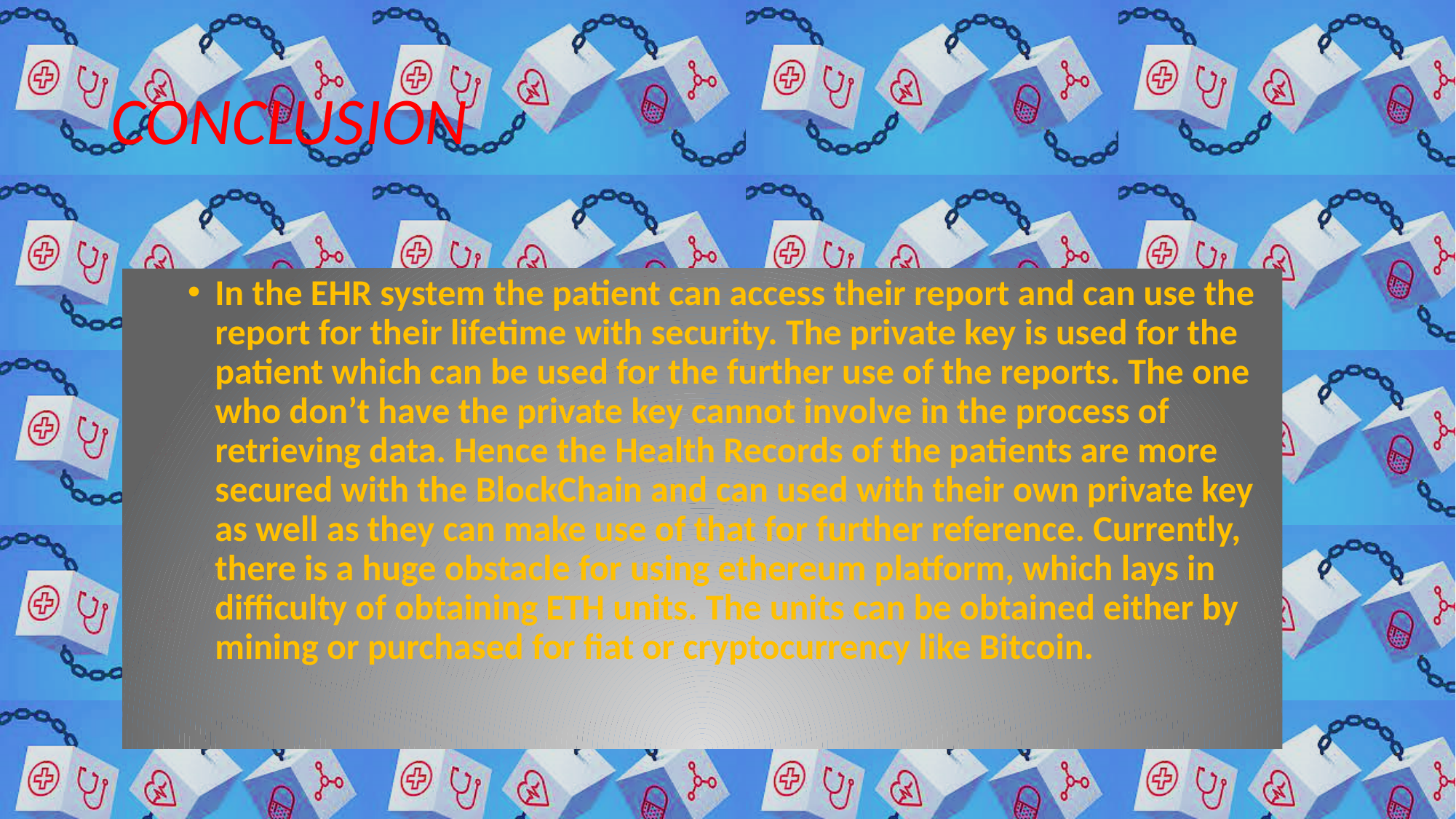

# CONCLUSION
In the EHR system the patient can access their report and can use the report for their lifetime with security. The private key is used for the patient which can be used for the further use of the reports. The one who don’t have the private key cannot involve in the process of retrieving data. Hence the Health Records of the patients are more secured with the BlockChain and can used with their own private key as well as they can make use of that for further reference. Currently, there is a huge obstacle for using ethereum platform, which lays in difficulty of obtaining ETH units. The units can be obtained either by mining or purchased for fiat or cryptocurrency like Bitcoin.